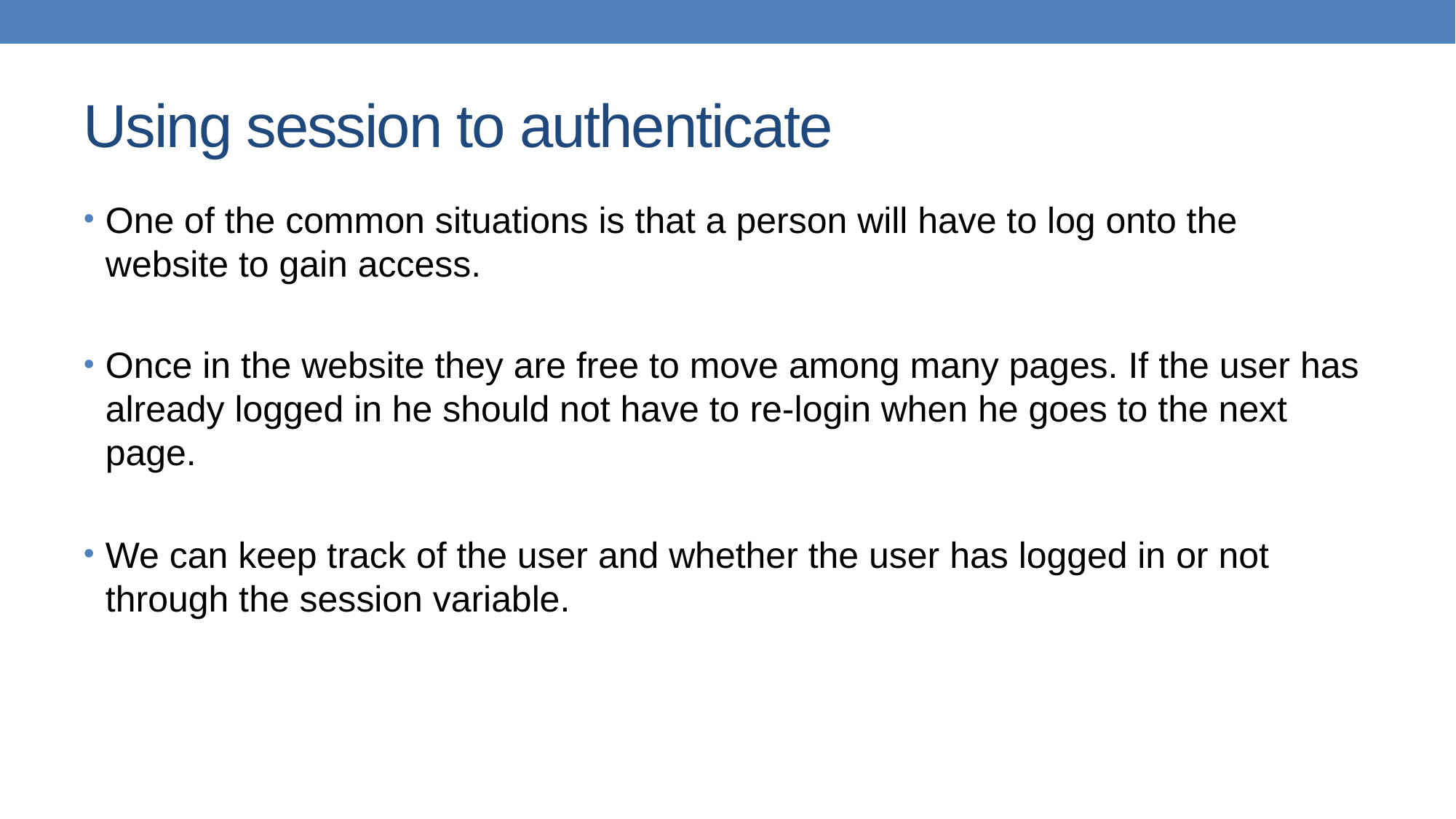

# Using session to authenticate
One of the common situations is that a person will have to log onto the website to gain access.

Once in the website they are free to move among many pages. If the user has already logged in he should not have to re-login when he goes to the next page.

We can keep track of the user and whether the user has logged in or not through the session variable.